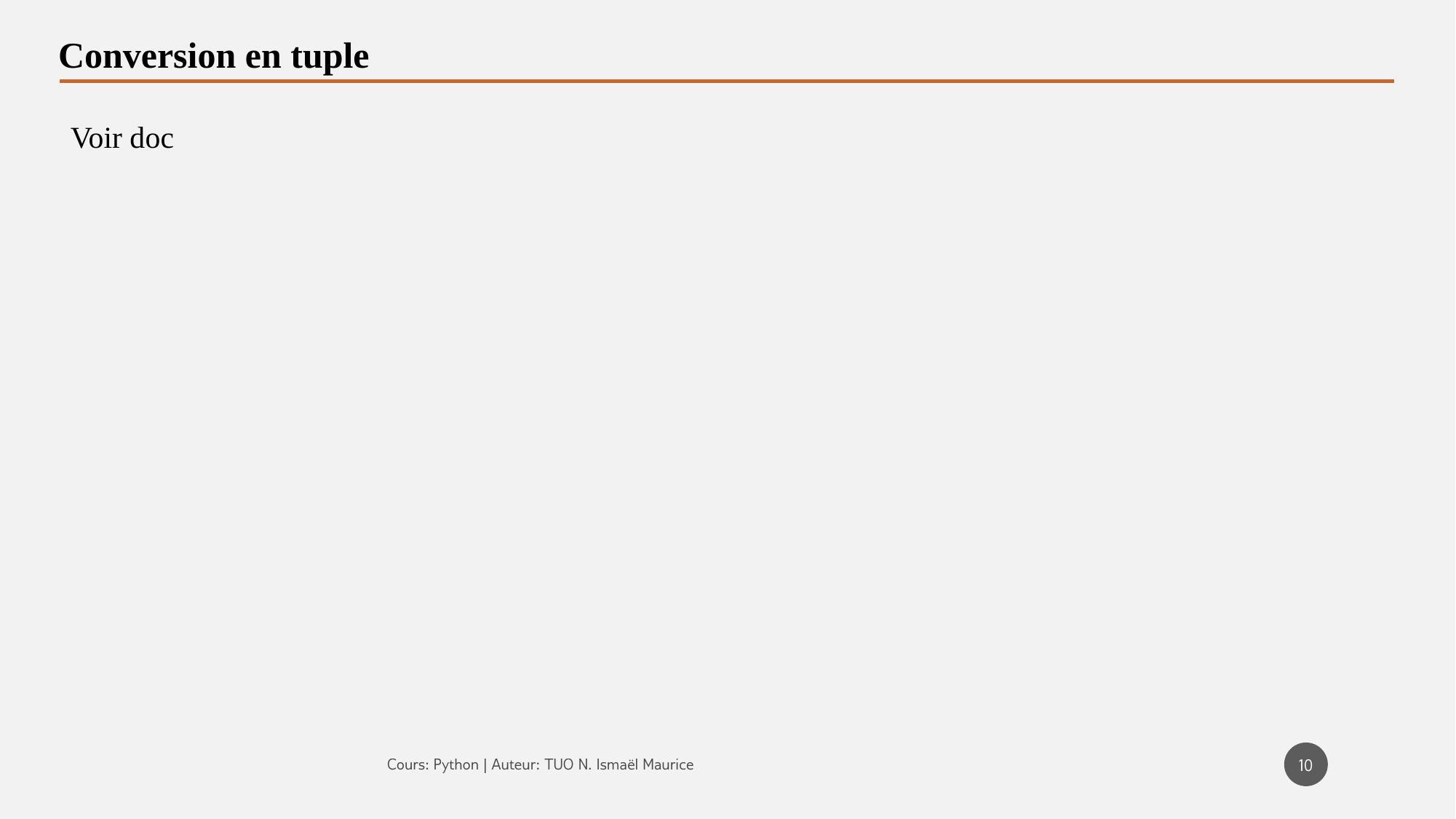

Conversion en tuple
Voir doc
10
Cours: Python | Auteur: TUO N. Ismaël Maurice